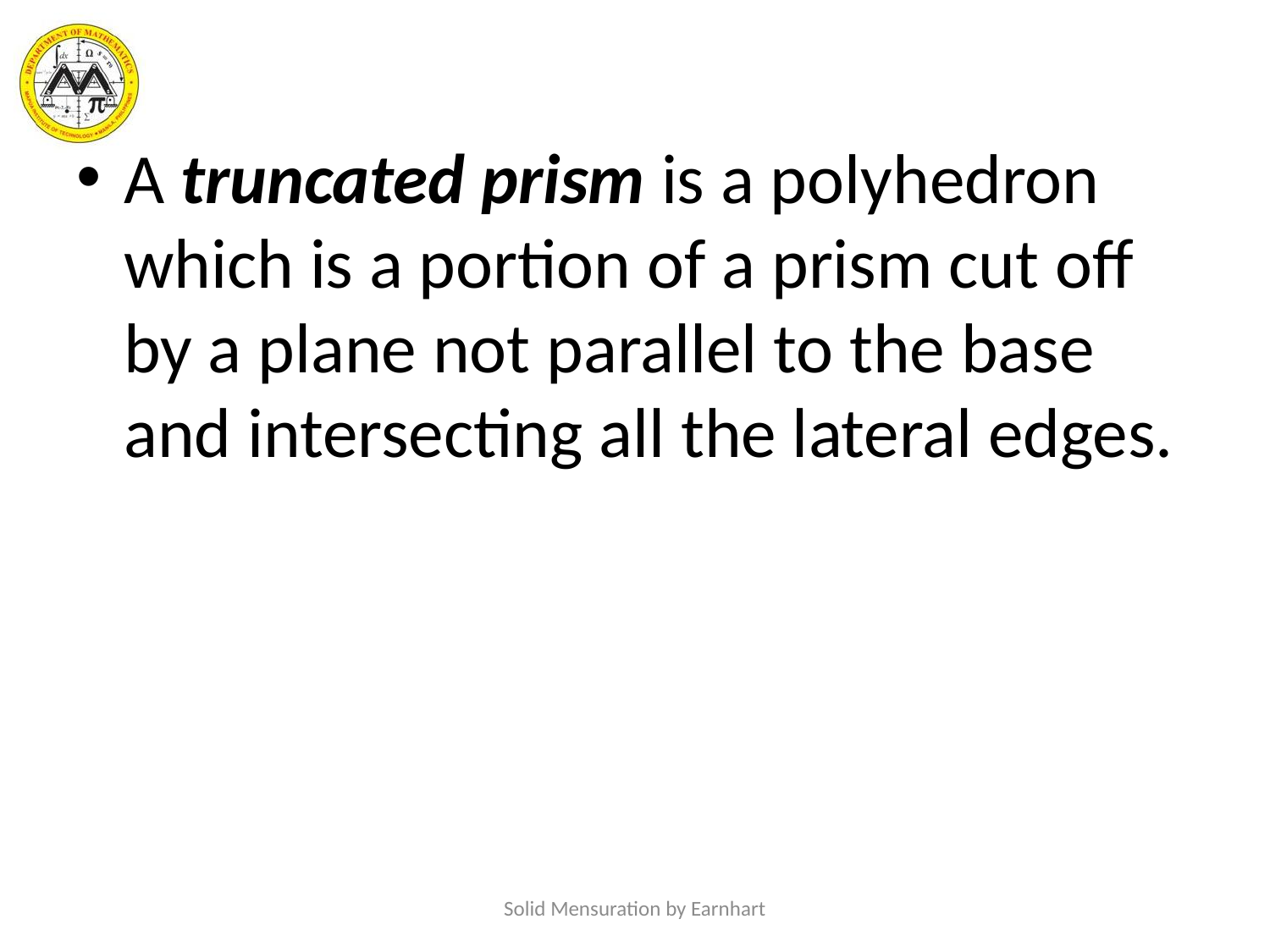

#
A truncated prism is a polyhedron which is a portion of a prism cut off by a plane not parallel to the base and intersecting all the lateral edges.

Solid Mensuration by Earnhart